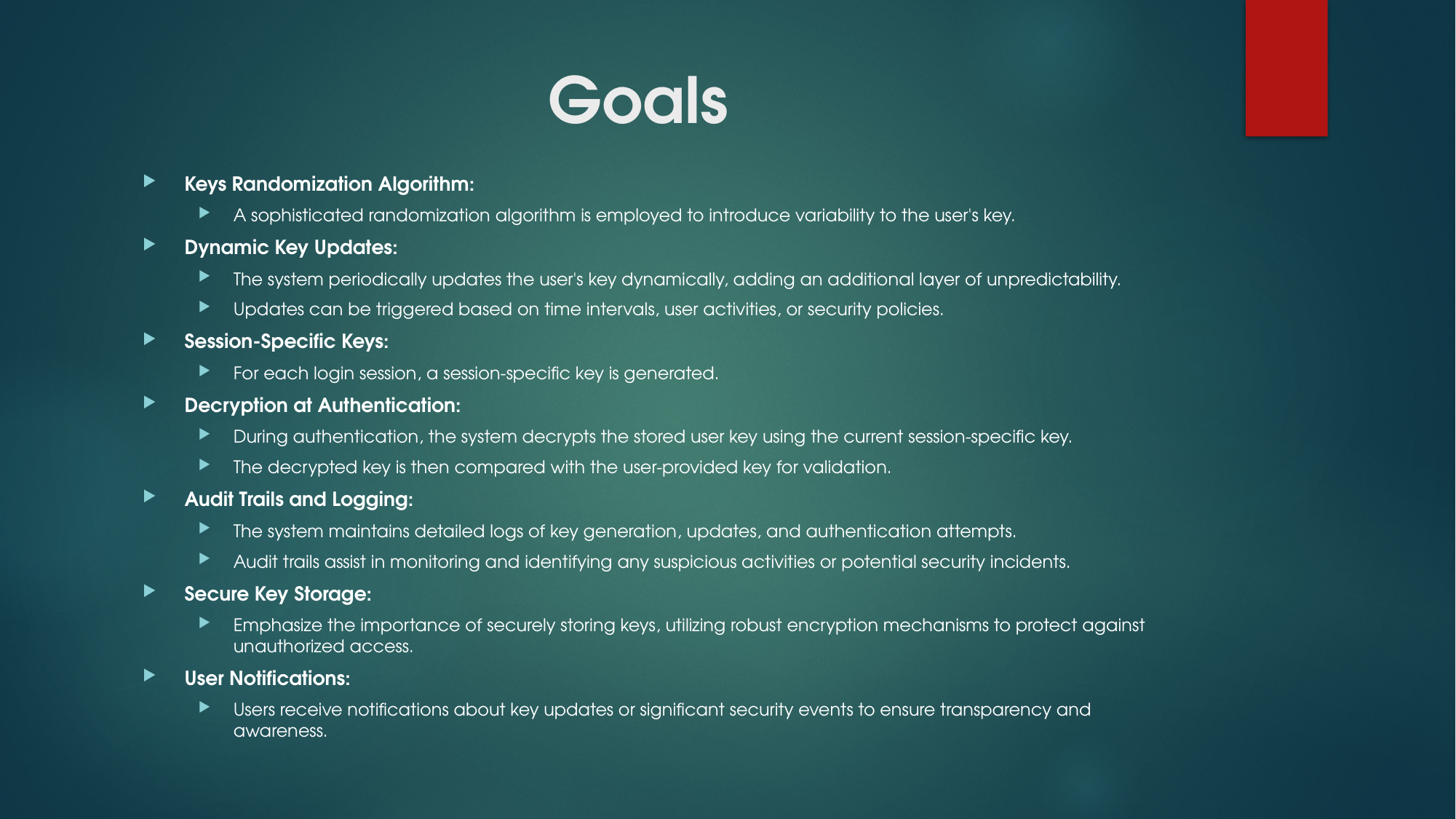

# Goals
Keys Randomization Algorithm:
A sophisticated randomization algorithm is employed to introduce variability to the user's key.
Dynamic Key Updates:
The system periodically updates the user's key dynamically, adding an additional layer of unpredictability.
Updates can be triggered based on time intervals, user activities, or security policies.
Session-Specific Keys:
For each login session, a session-specific key is generated.
Decryption at Authentication:
During authentication, the system decrypts the stored user key using the current session-specific key.
The decrypted key is then compared with the user-provided key for validation.
Audit Trails and Logging:
The system maintains detailed logs of key generation, updates, and authentication attempts.
Audit trails assist in monitoring and identifying any suspicious activities or potential security incidents.
Secure Key Storage:
Emphasize the importance of securely storing keys, utilizing robust encryption mechanisms to protect against unauthorized access.
User Notifications:
Users receive notifications about key updates or significant security events to ensure transparency and awareness.